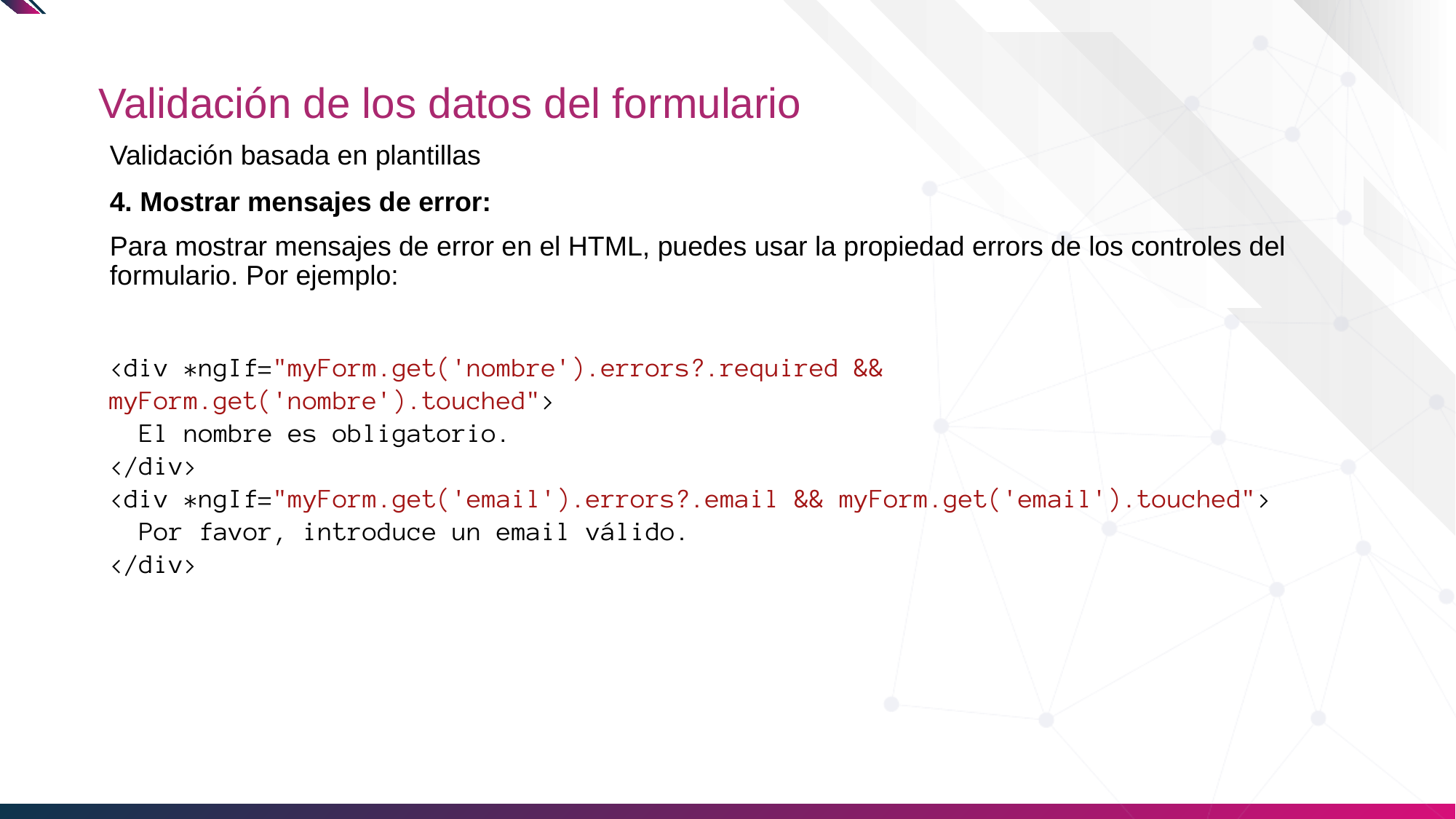

# Validación de los datos del formulario
Validación basada en plantillas
4. Mostrar mensajes de error:
Para mostrar mensajes de error en el HTML, puedes usar la propiedad errors de los controles del formulario. Por ejemplo:
<div *ngIf="myForm.get('nombre').errors?.required && myForm.get('nombre').touched">
  El nombre es obligatorio.
</div>
<div *ngIf="myForm.get('email').errors?.email && myForm.get('email').touched">
  Por favor, introduce un email válido.
</div>